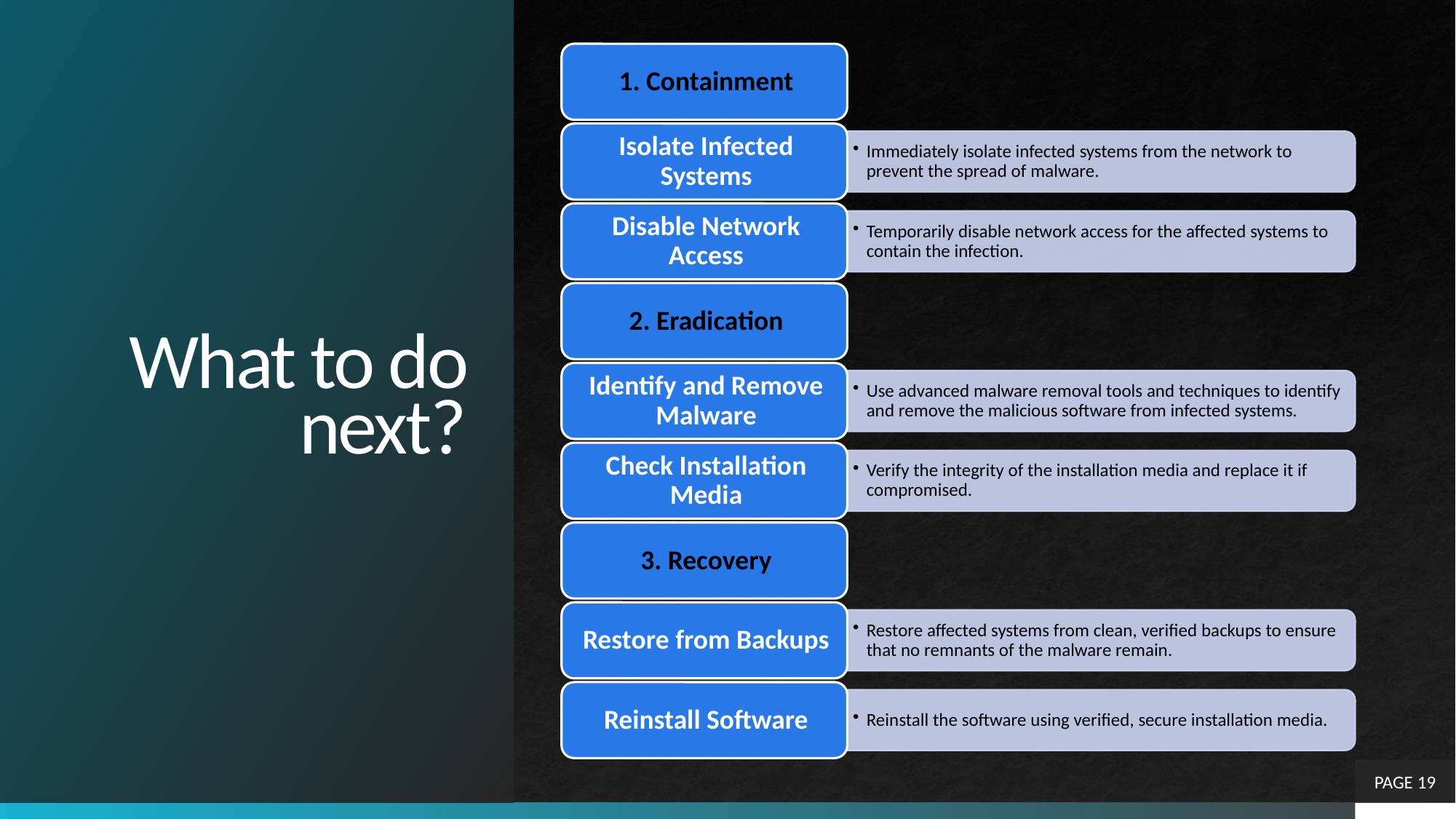

# What to do next?
1. Containment
Immediately isolate infected systems from the network to prevent the spread of malware.
Isolate Infected Systems
Temporarily disable network access for the affected systems to contain the infection.
Disable Network Access
2. Eradication
Use advanced malware removal tools and techniques to identify and remove the malicious software from infected systems.
Identify and Remove Malware
Verify the integrity of the installation media and replace it if compromised.
Check Installation Media
3. Recovery
Restore affected systems from clean, verified backups to ensure that no remnants of the malware remain.
Restore from Backups
Reinstall the software using verified, secure installation media.
Reinstall Software
PAGE 19